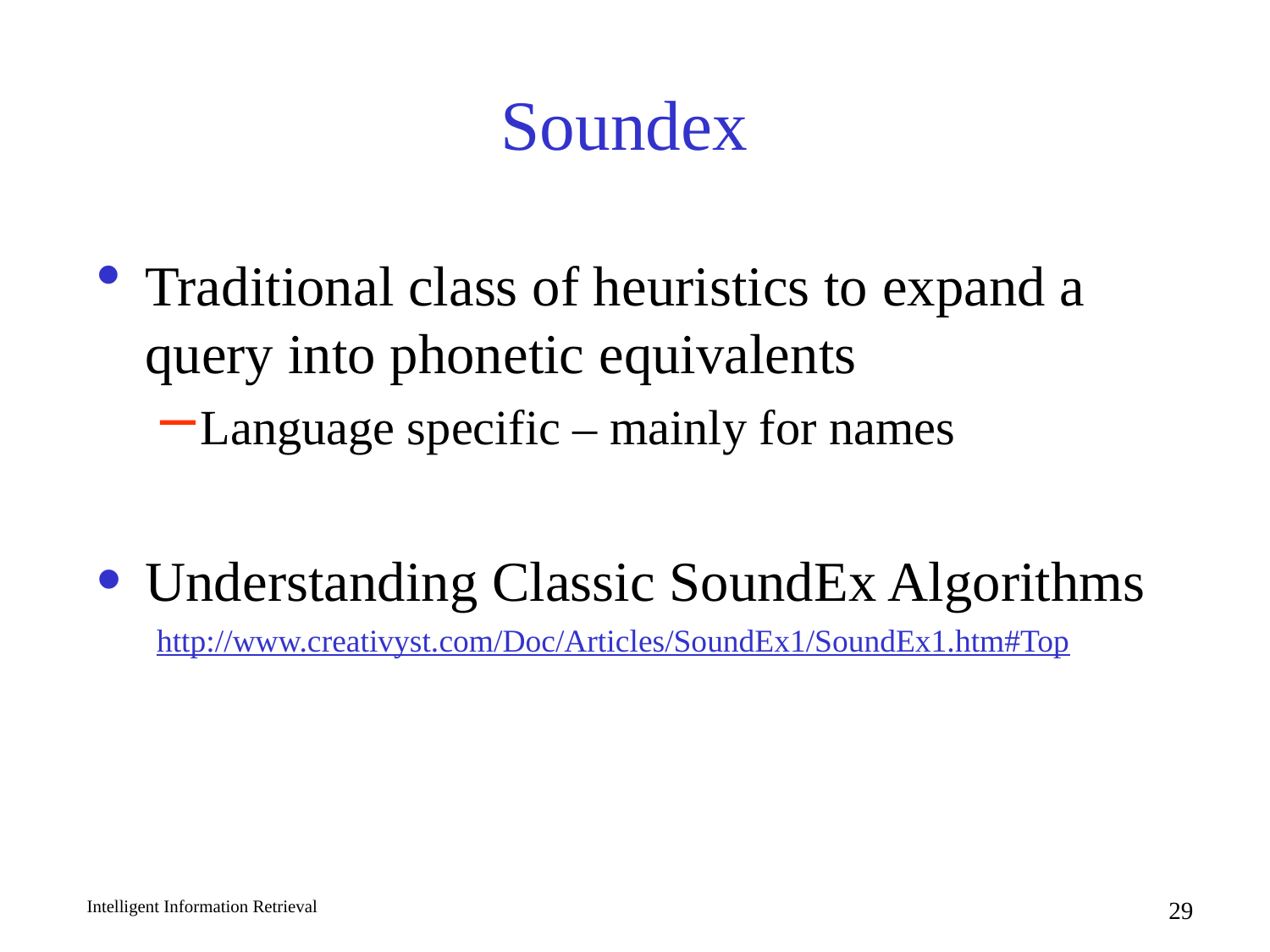

# Soundex
Traditional class of heuristics to expand a query into phonetic equivalents
Language specific – mainly for names

Understanding Classic SoundEx Algorithms
       http://www.creativyst.com/Doc/Articles/SoundEx1/SoundEx1.htm#Top

Intelligent Information Retrieval
29